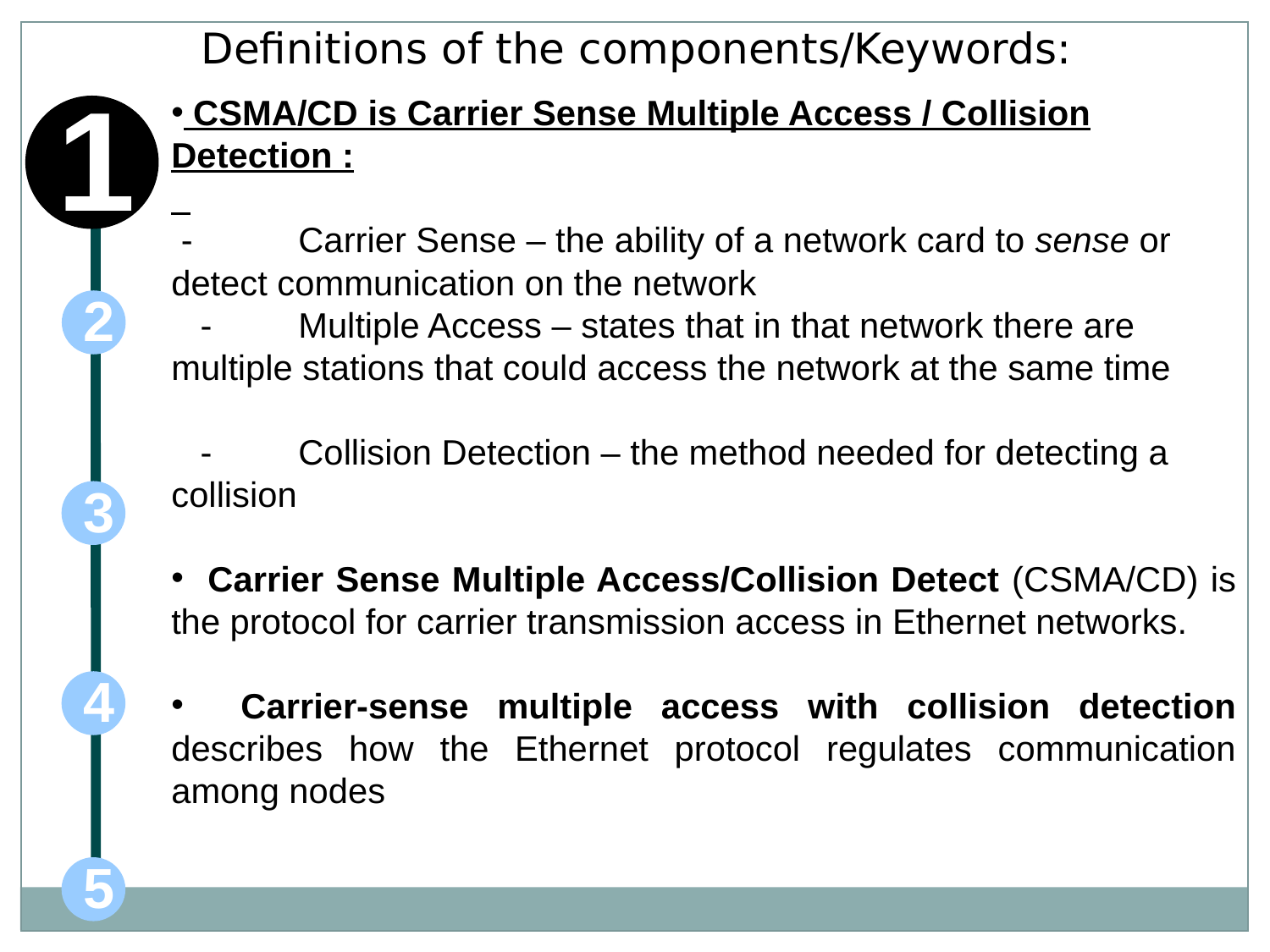

Definitions of the components/Keywords:
 CSMA/CD is Carrier Sense Multiple Access / Collision Detection :
 -	Carrier Sense – the ability of a network card to sense or detect communication on the network
   -	Multiple Access – states that in that network there are multiple stations that could access the network at the same time
   -	Collision Detection – the method needed for detecting a collision

  Carrier Sense Multiple Access/Collision Detect (CSMA/CD) is the protocol for carrier transmission access in Ethernet networks.

  Carrier-sense multiple access with collision detection describes how the Ethernet protocol regulates communication among nodes

1

2
3
4
5